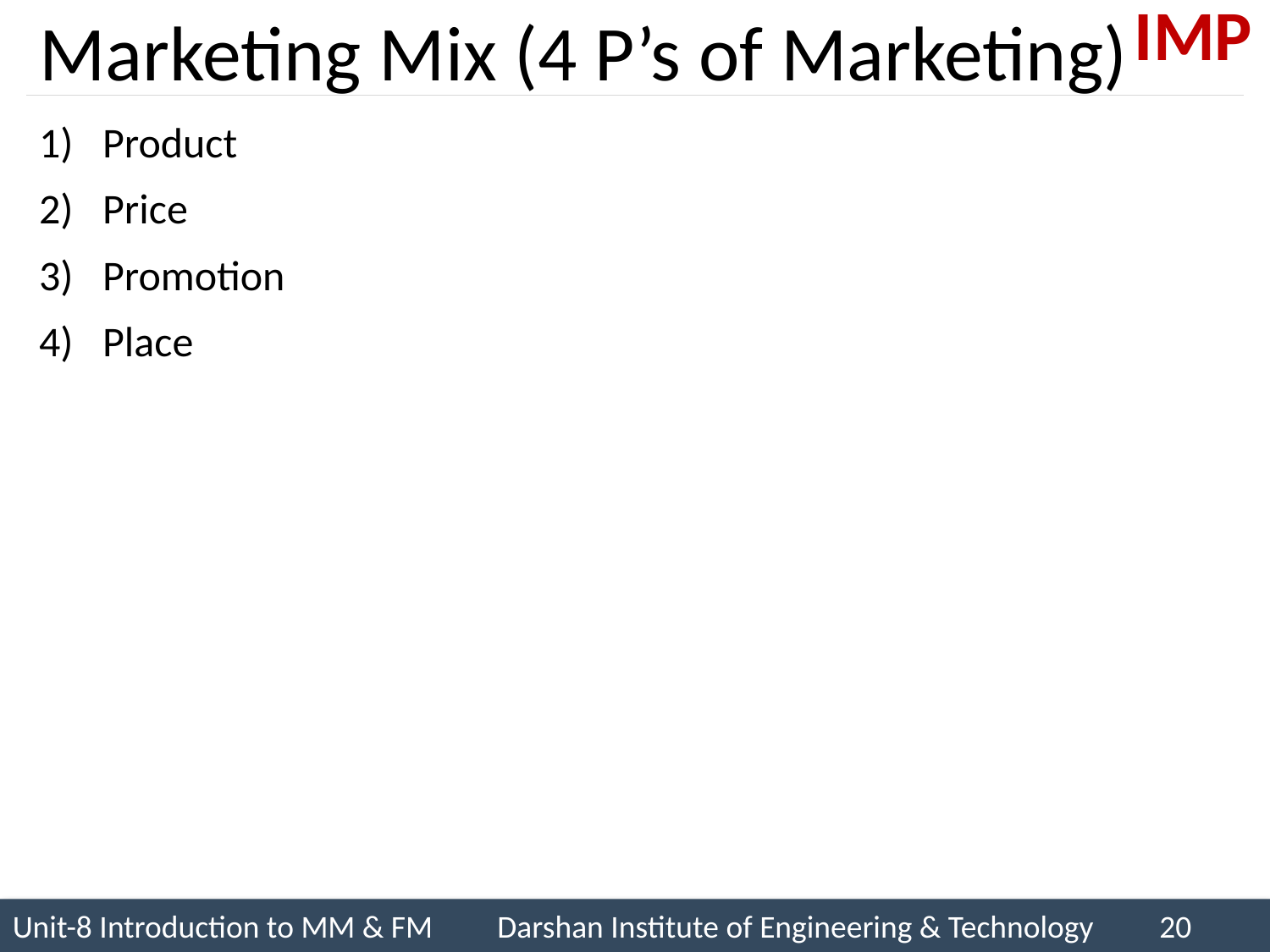

IMP
# Marketing Mix (4 P’s of Marketing)
Product
Price
Promotion
Place